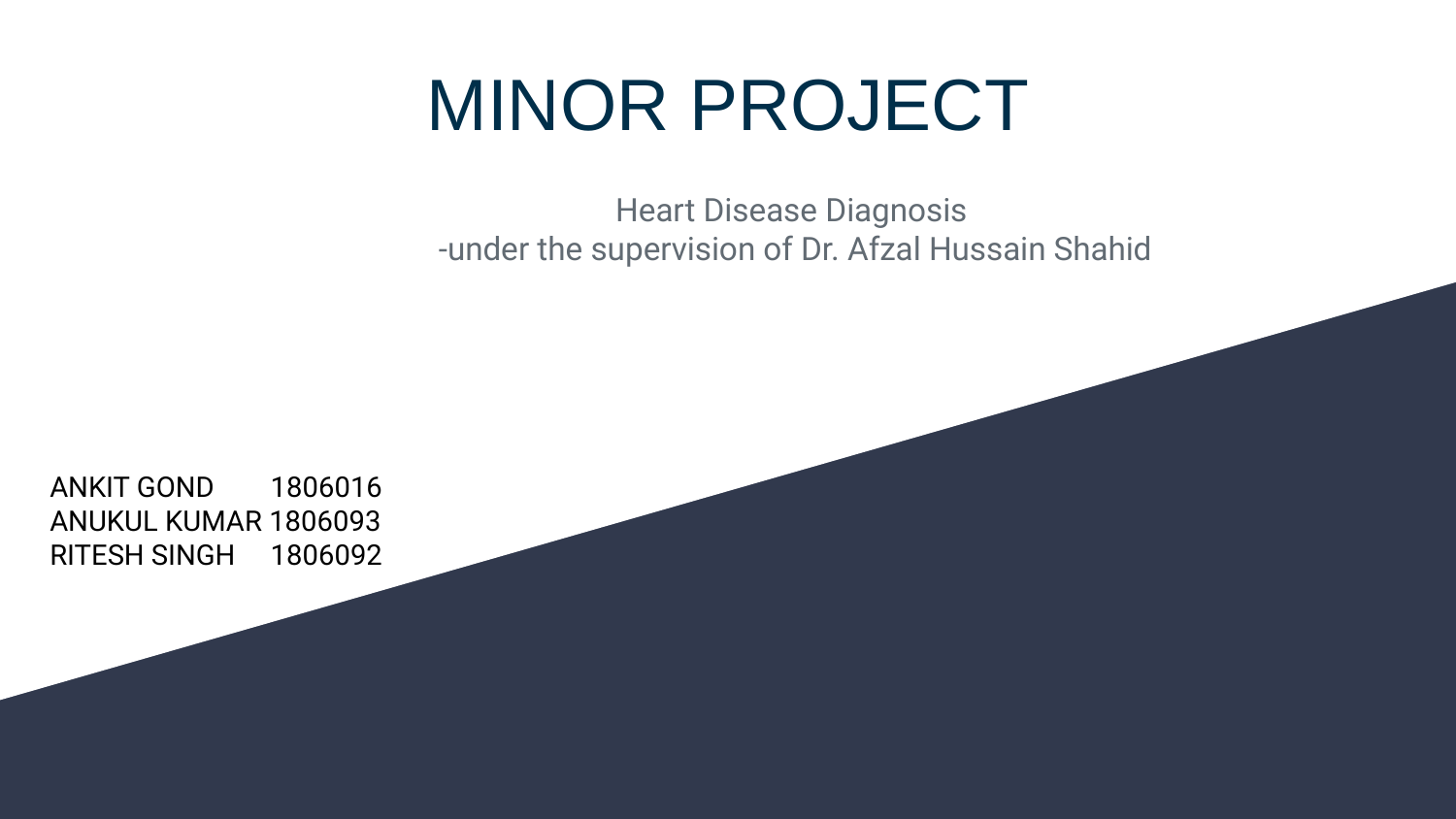

# MINOR PROJECT
Heart Disease Diagnosis
-under the supervision of Dr. Afzal Hussain Shahid
ANKIT GOND        1806016
ANUKUL KUMAR 1806093
RITESH SINGH     1806092